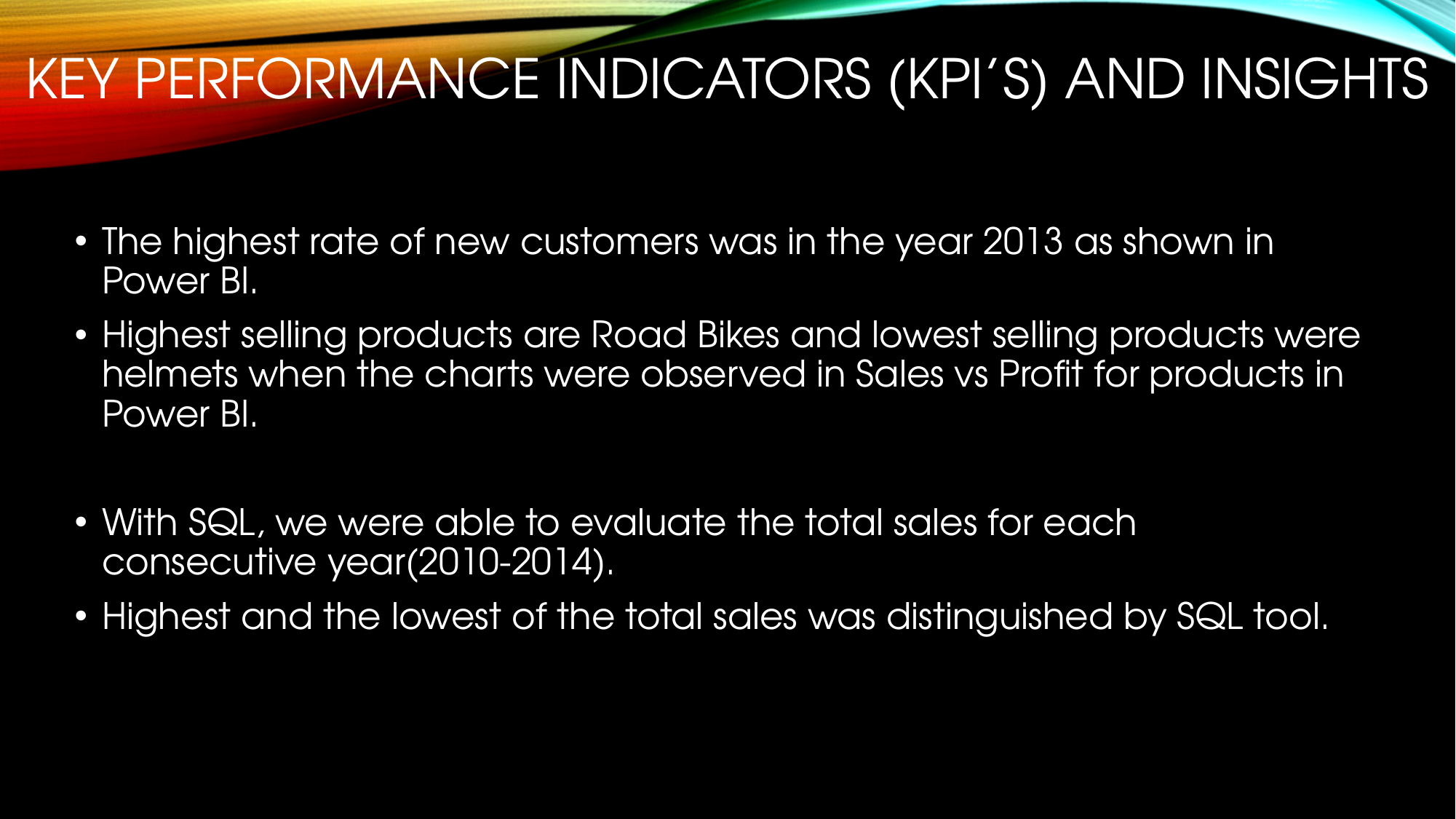

# Key performance indicators (kpi’s) and insights
The highest rate of new customers was in the year 2013 as shown in Power BI.
Highest selling products are Road Bikes and lowest selling products were helmets when the charts were observed in Sales vs Profit for products in Power BI.

With SQL, we were able to evaluate the total sales for each consecutive year(2010-2014).
Highest and the lowest of the total sales was distinguished by SQL tool.